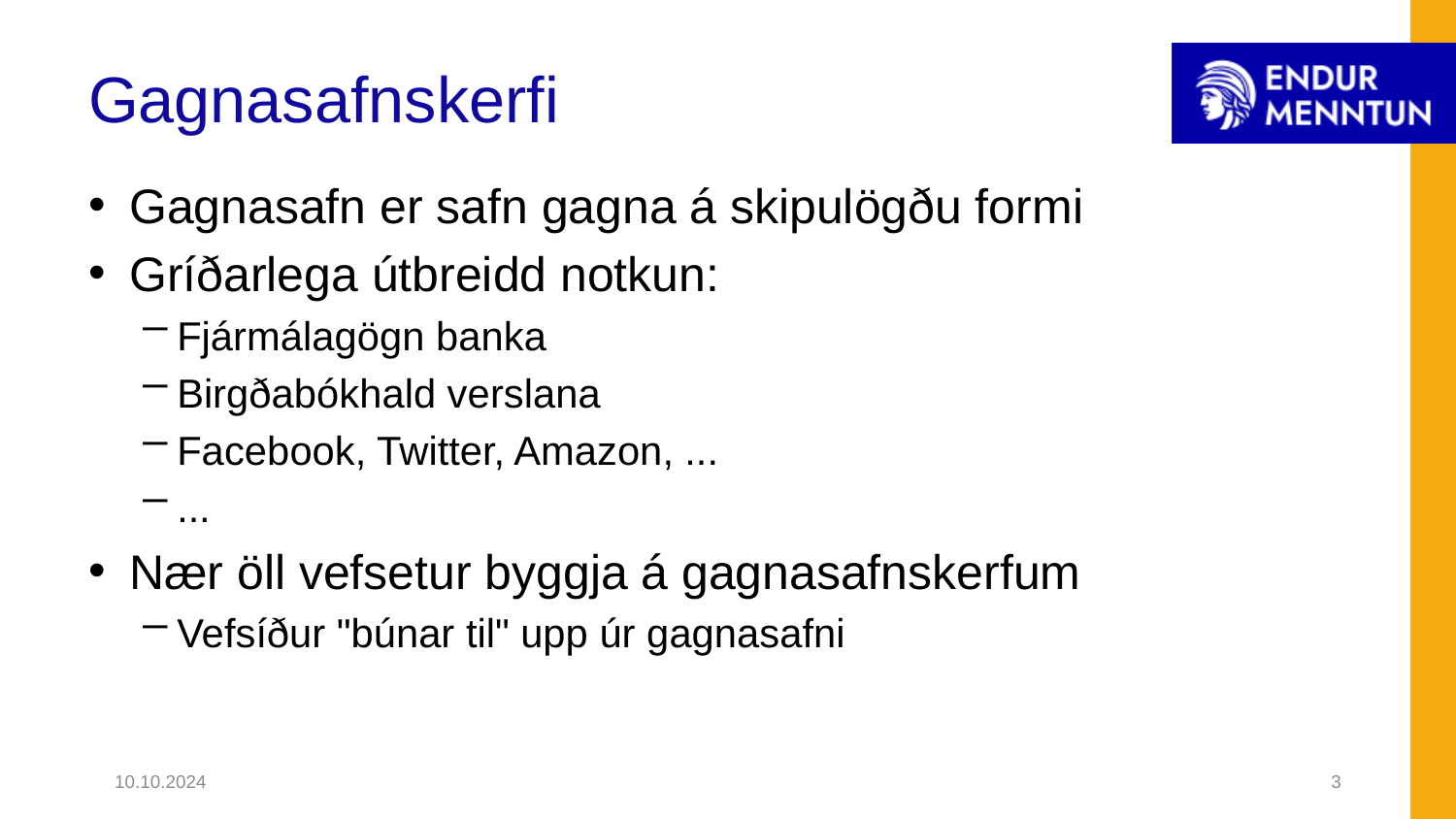

# Gagnasafnskerfi
Gagnasafn er safn gagna á skipulögðu formi
Gríðarlega útbreidd notkun:
Fjármálagögn banka
Birgðabókhald verslana
Facebook, Twitter, Amazon, ...
...
Nær öll vefsetur byggja á gagnasafnskerfum
Vefsíður "búnar til" upp úr gagnasafni
10.10.2024
3